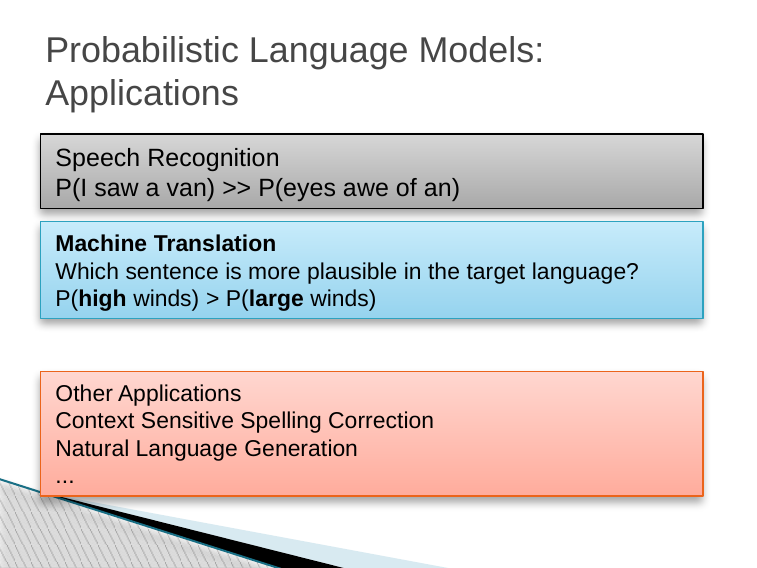

# Probabilistic Language Models: Applications
Speech Recognition
P(I saw a van) >> P(eyes awe of an)
Machine Translation
Which sentence is more plausible in the target language?
P(high winds) > P(large winds)
Other Applications
Context Sensitive Spelling Correction
Natural Language Generation
...